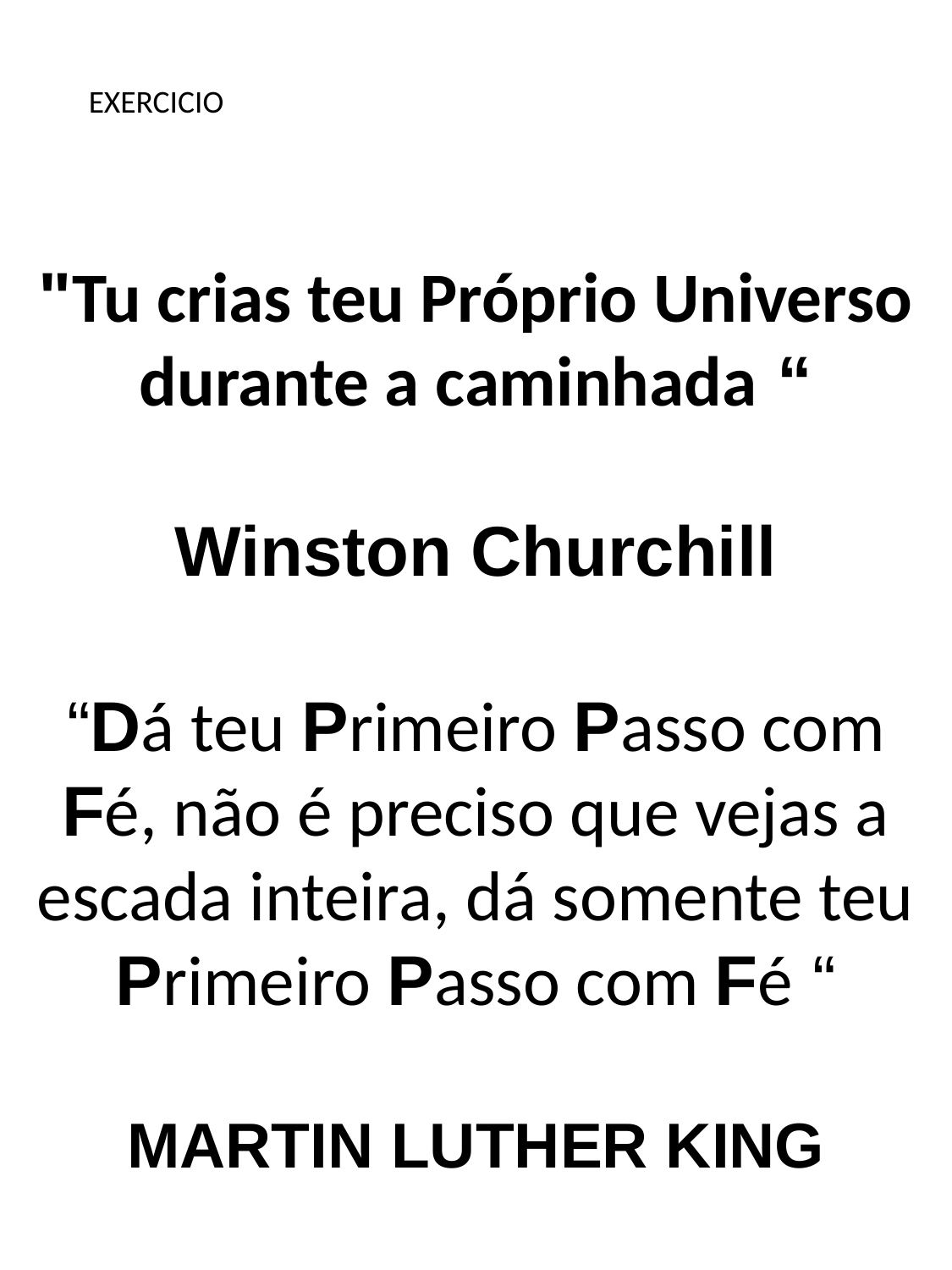

EXERCICIO
"Tu crias teu Próprio Universo durante a caminhada “
Winston Churchill
“Dá teu Primeiro Passo com Fé, não é preciso que vejas a escada inteira, dá somente teu Primeiro Passo com Fé “
MARTIN LUTHER KING